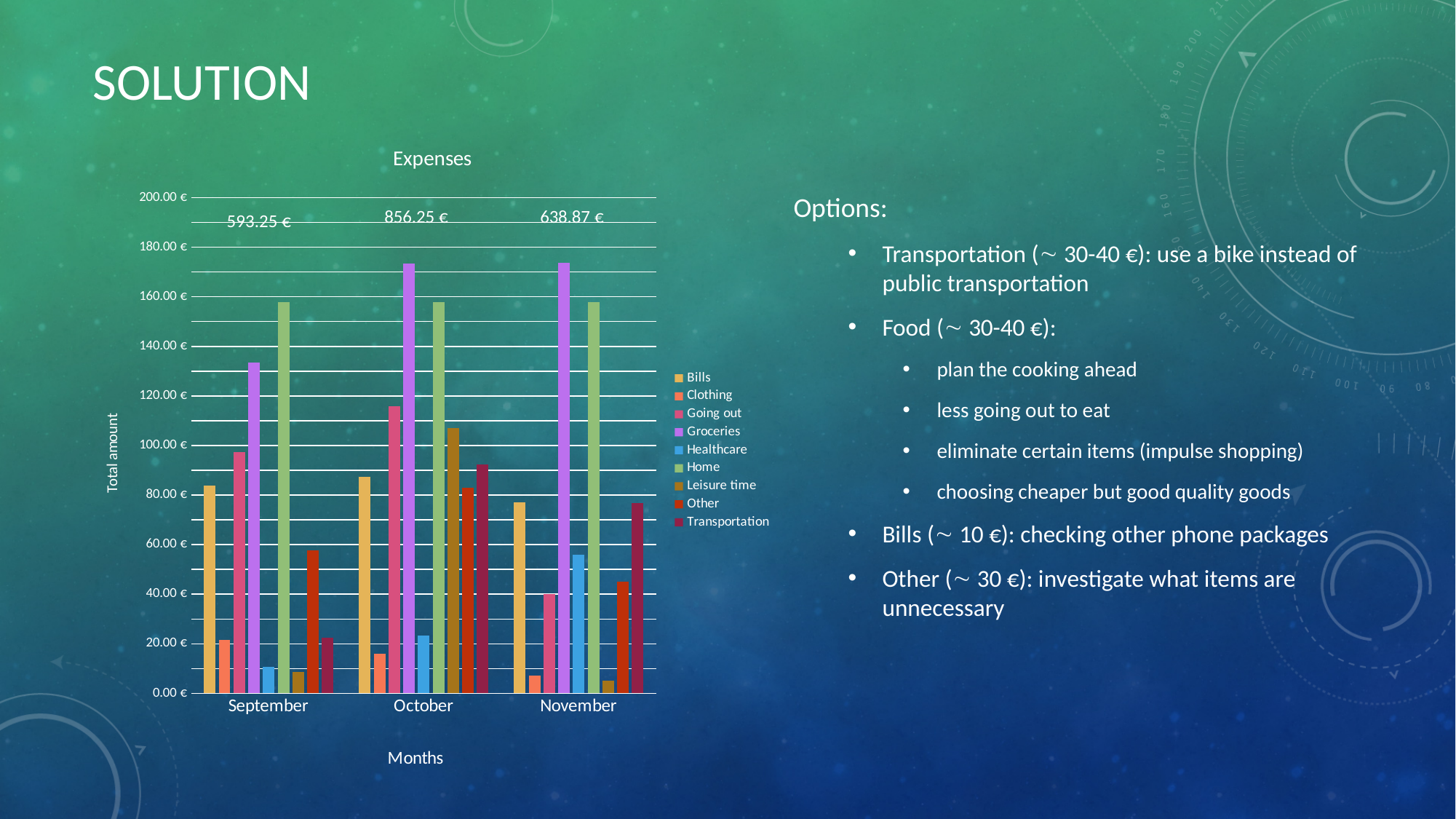

# solution

### Chart: Expenses

| Category | Bills | Clothing | Going out | Groceries | Healthcare | Home | Leisure time | Other | Transportation |
|---|---|---|---|---|---|---|---|---|---|
| September | 83.79736842105262 | 21.460052631578947 | 97.37313157894735 | 133.3864210526316 | 10.649999999999999 | 157.89473684210526 | 8.540947368421051 | 57.66242105263158 | 22.48252631578947 |
| October | 87.44473684210526 | 15.921052631578947 | 115.75789473684212 | 173.4368421052631 | 23.344736842105263 | 157.89473684210526 | 107.04736842105262 | 83.0578947368421 | 92.35784210526316 |
| November | 77.06315789473685 | 7.105263157894736 | 40.13157894736842 | 173.56842105263155 | 55.90789473684211 | 157.89473684210526 | 5.2368421052631575 | 45.08947368421053 | 76.87368421052632 |
Options:
Transportation (∼ 30-40 €): use a bike instead of public transportation
Food (∼ 30-40 €):
plan the cooking ahead
less going out to eat
eliminate certain items (impulse shopping)
choosing cheaper but good quality goods
Bills (∼ 10 €): checking other phone packages
Other (∼ 30 €): investigate what items are unnecessary

593.25 €